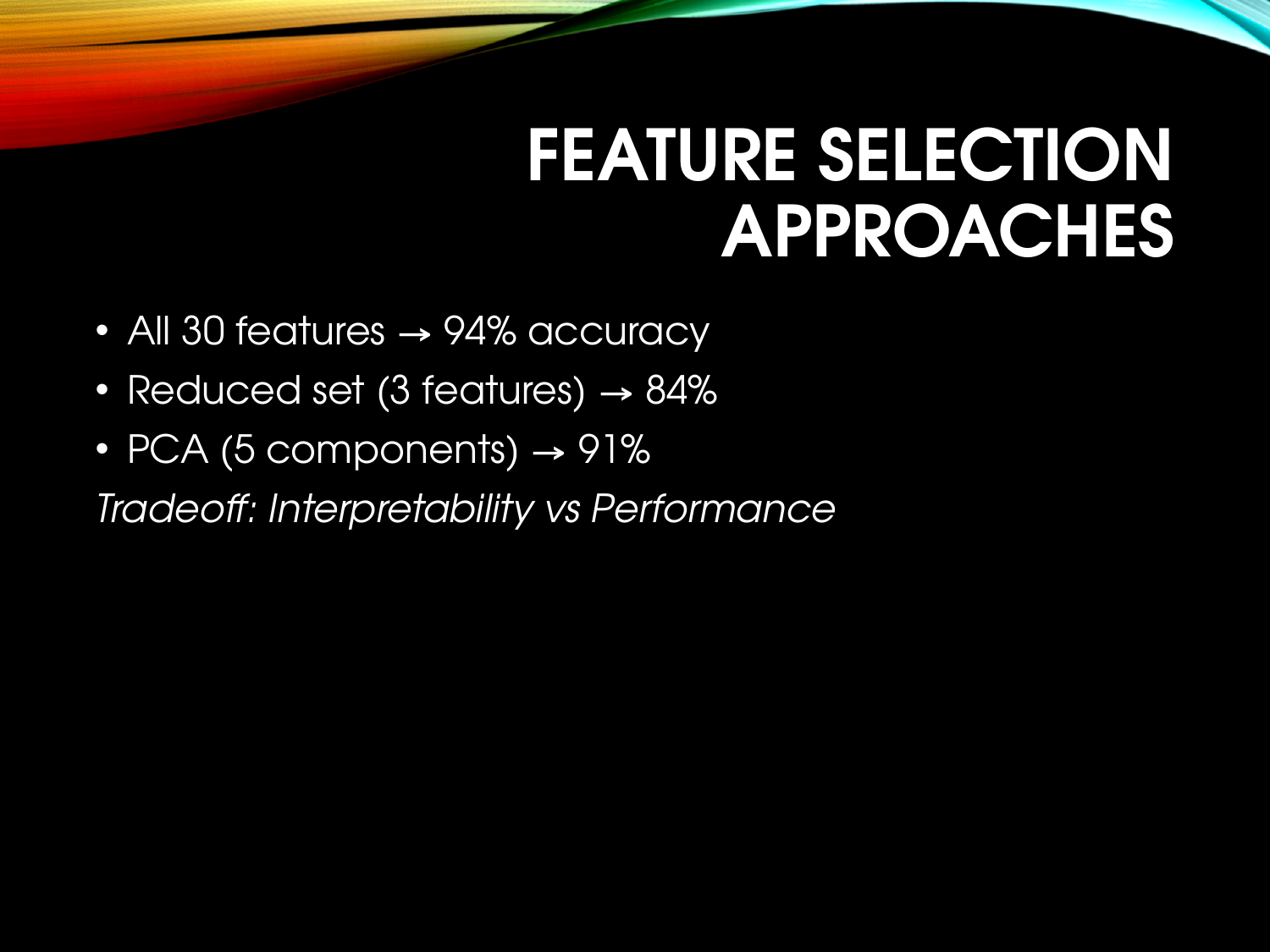

# Feature Selection Approaches
All 30 features → 94% accuracy
Reduced set (3 features) → 84%
PCA (5 components) → 91%
Tradeoff: Interpretability vs Performance